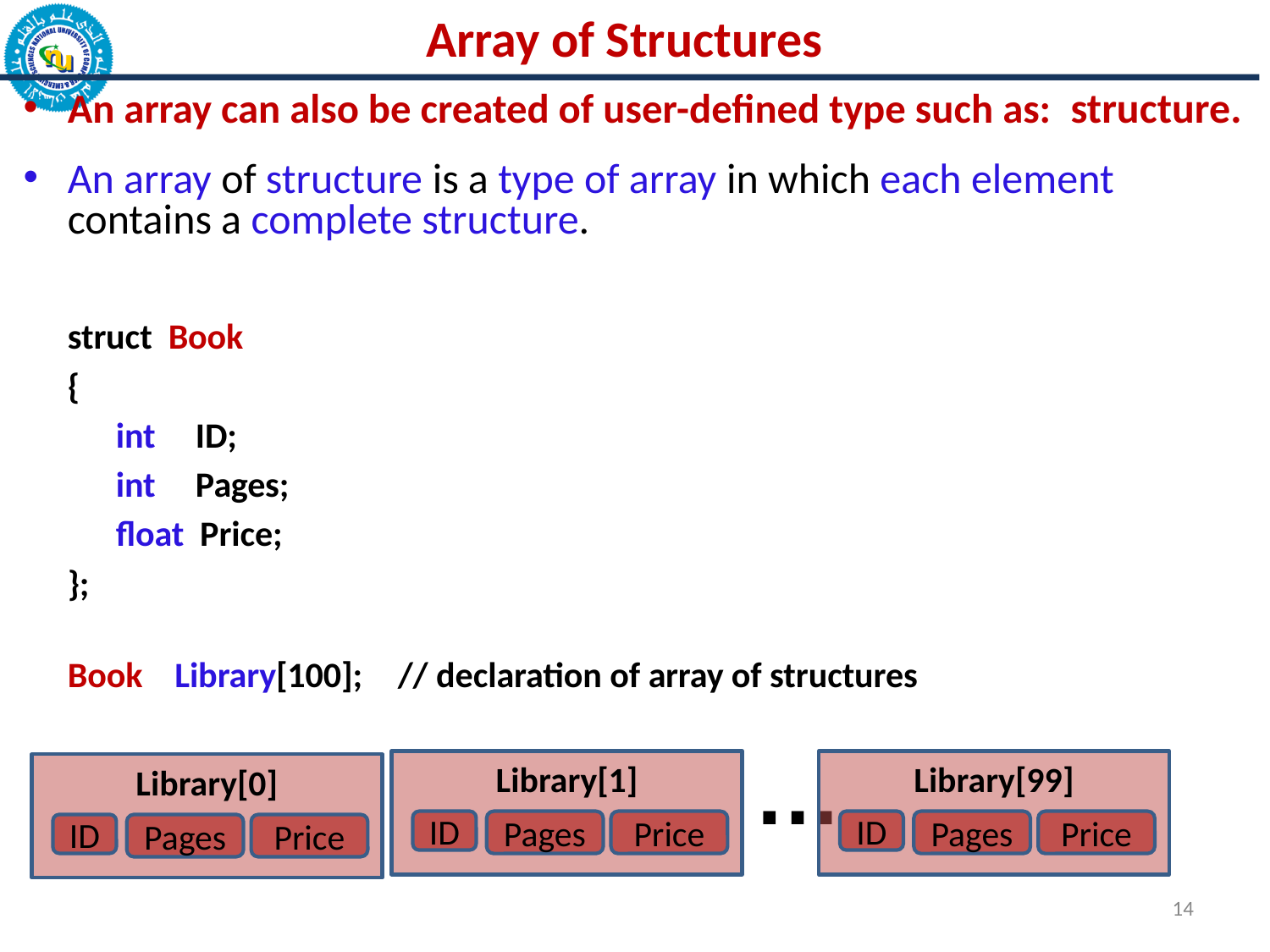

Array of Structures

An array can also be created of user-defined type such as:  structure.
An array of structure is a type of array in which each element contains a complete structure.

	struct  Book
	{
	      int     ID;
	      int     Pages;
	      float  Price;
	};
	Book    Library[100];	// declaration of array of structures

…
Library[1]

ID
Pages
Price
Library[99]

ID
Pages
Price
Library[0]

ID
Pages
Price
14